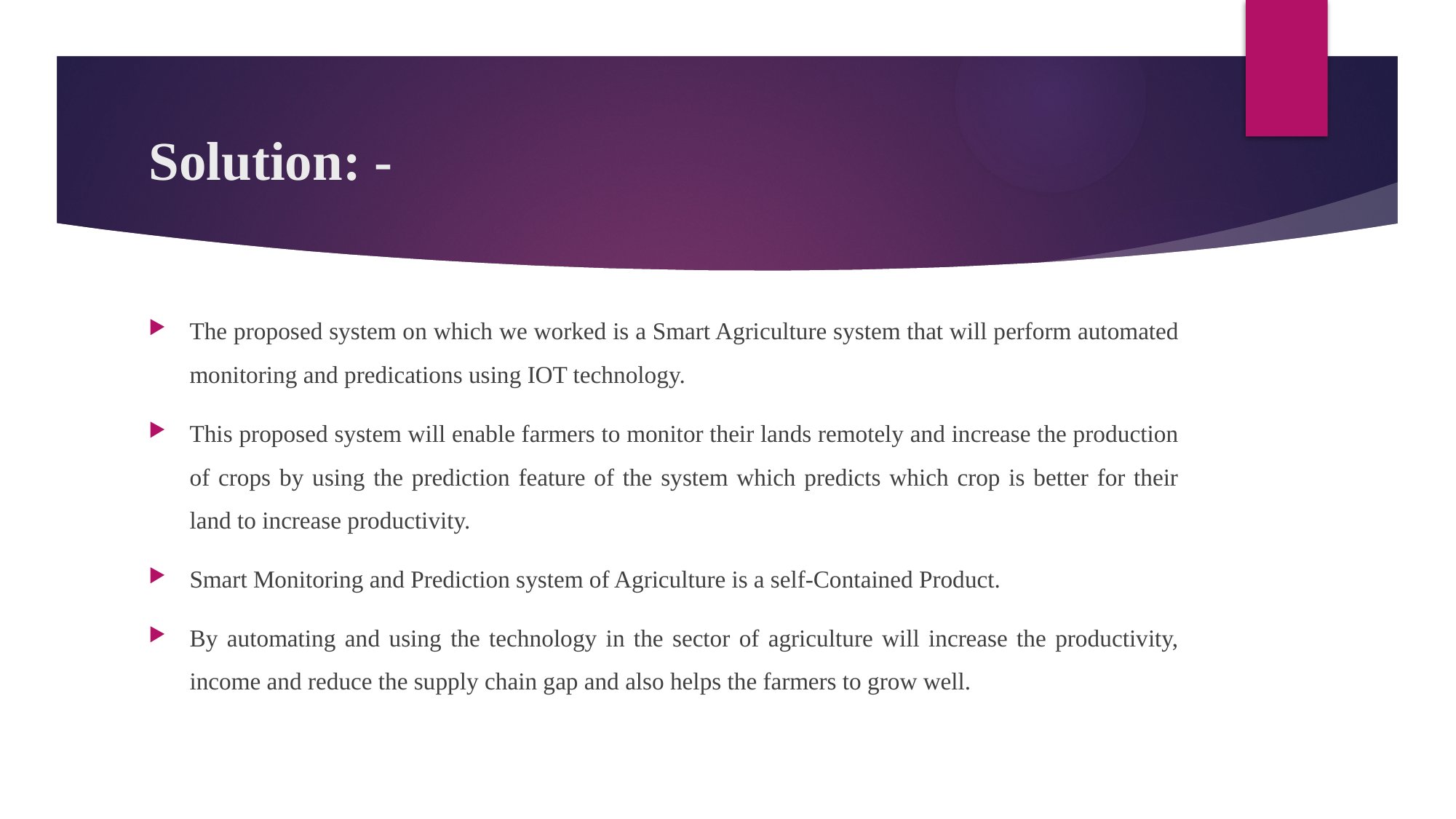

# Solution: -
The proposed system on which we worked is a Smart Agriculture system that will perform automated monitoring and predications using IOT technology.
This proposed system will enable farmers to monitor their lands remotely and increase the production of crops by using the prediction feature of the system which predicts which crop is better for their land to increase productivity.
Smart Monitoring and Prediction system of Agriculture is a self-Contained Product.
By automating and using the technology in the sector of agriculture will increase the productivity, income and reduce the supply chain gap and also helps the farmers to grow well.